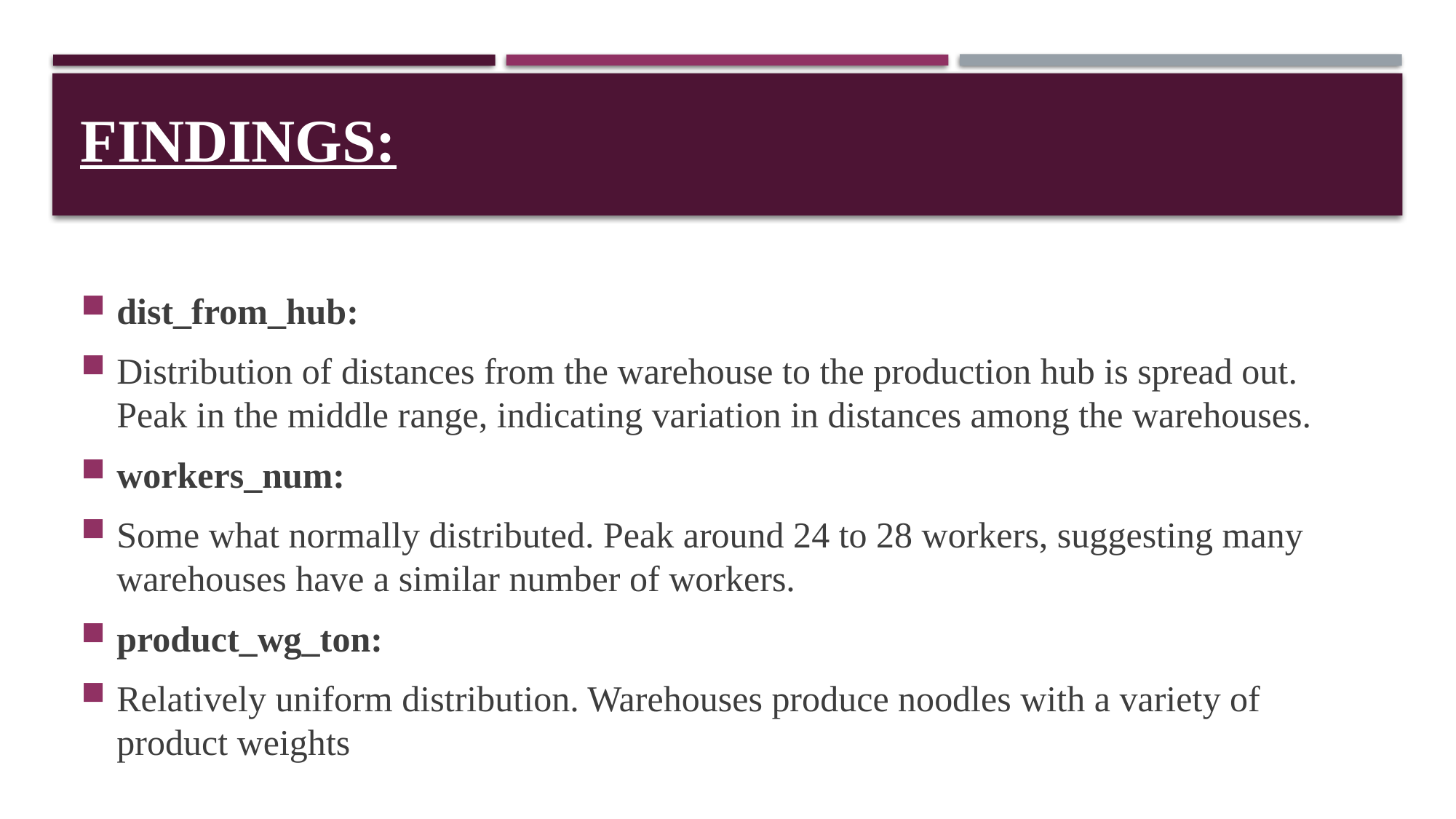

# FINDINGS:
dist_from_hub:
Distribution of distances from the warehouse to the production hub is spread out. Peak in the middle range, indicating variation in distances among the warehouses.
workers_num:
Some what normally distributed. Peak around 24 to 28 workers, suggesting many warehouses have a similar number of workers.
product_wg_ton:
Relatively uniform distribution. Warehouses produce noodles with a variety of product weights